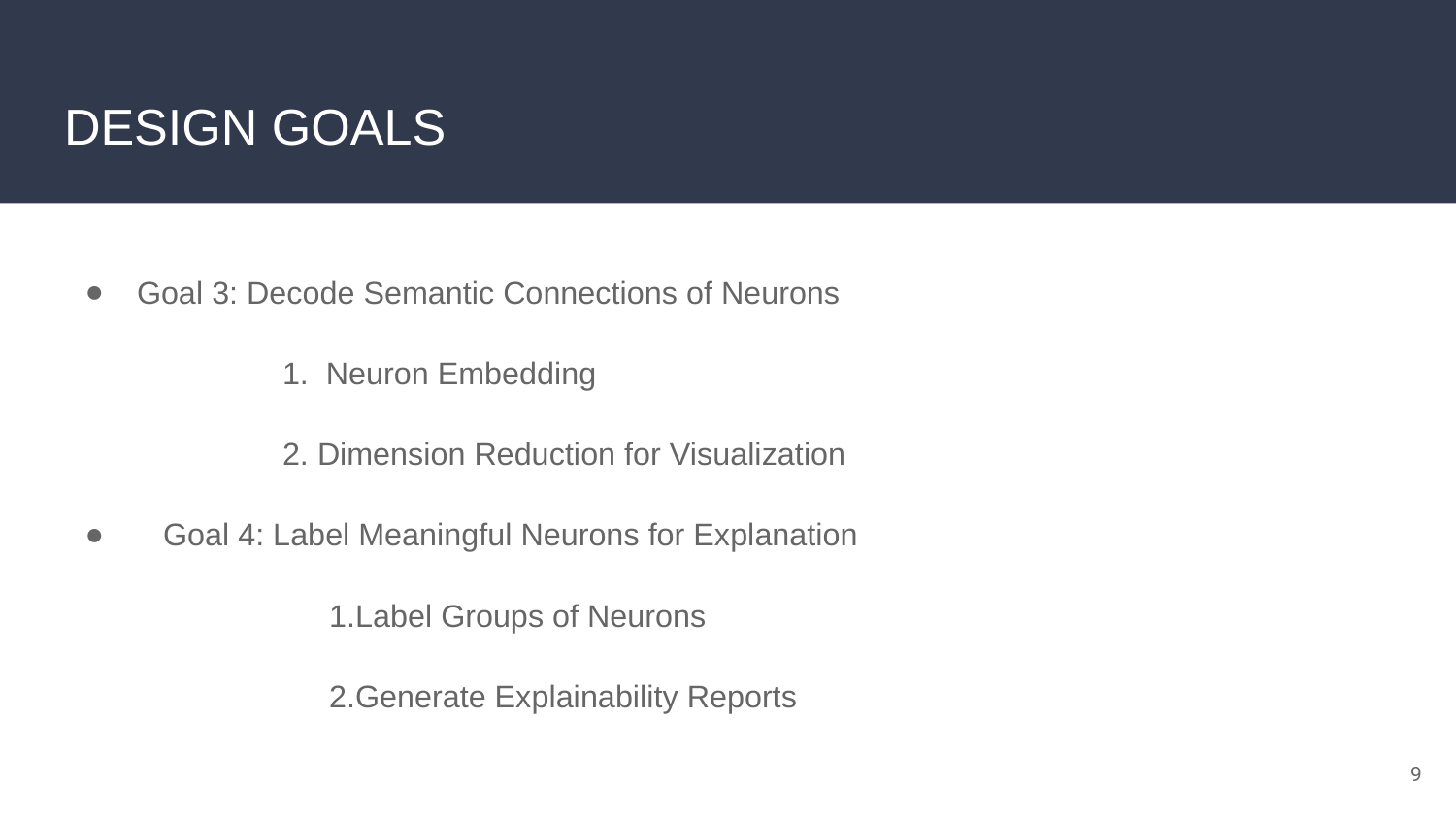

# DESIGN GOALS
Goal 3: Decode Semantic Connections of Neurons
1.  Neuron Embedding
2. Dimension Reduction for Visualization
   Goal 4: Label Meaningful Neurons for Explanation
                      1.Label Groups of Neurons
                      2.Generate Explainability Reports

9